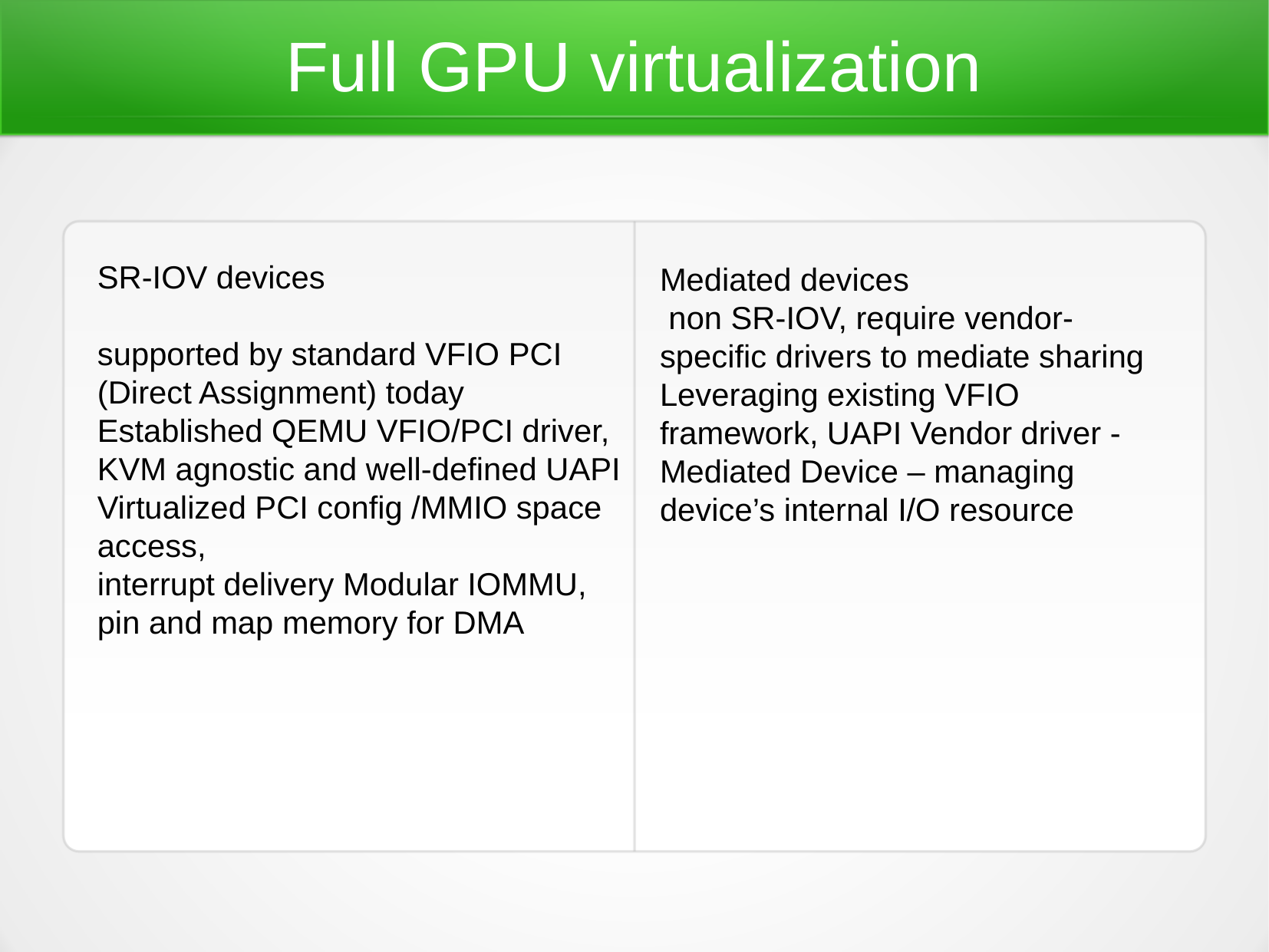

Full GPU virtualization

SR-IOV devices

supported by standard VFIO PCI (Direct Assignment) today Established QEMU VFIO/PCI driver, KVM agnostic and well-defined UAPI Virtualized PCI config /MMIO space access,
interrupt delivery Modular IOMMU, pin and map memory for DMA
Mediated devices
 non SR-IOV, require vendor-specific drivers to mediate sharing Leveraging existing VFIO framework, UAPI Vendor driver - Mediated Device – managing device’s internal I/O resource